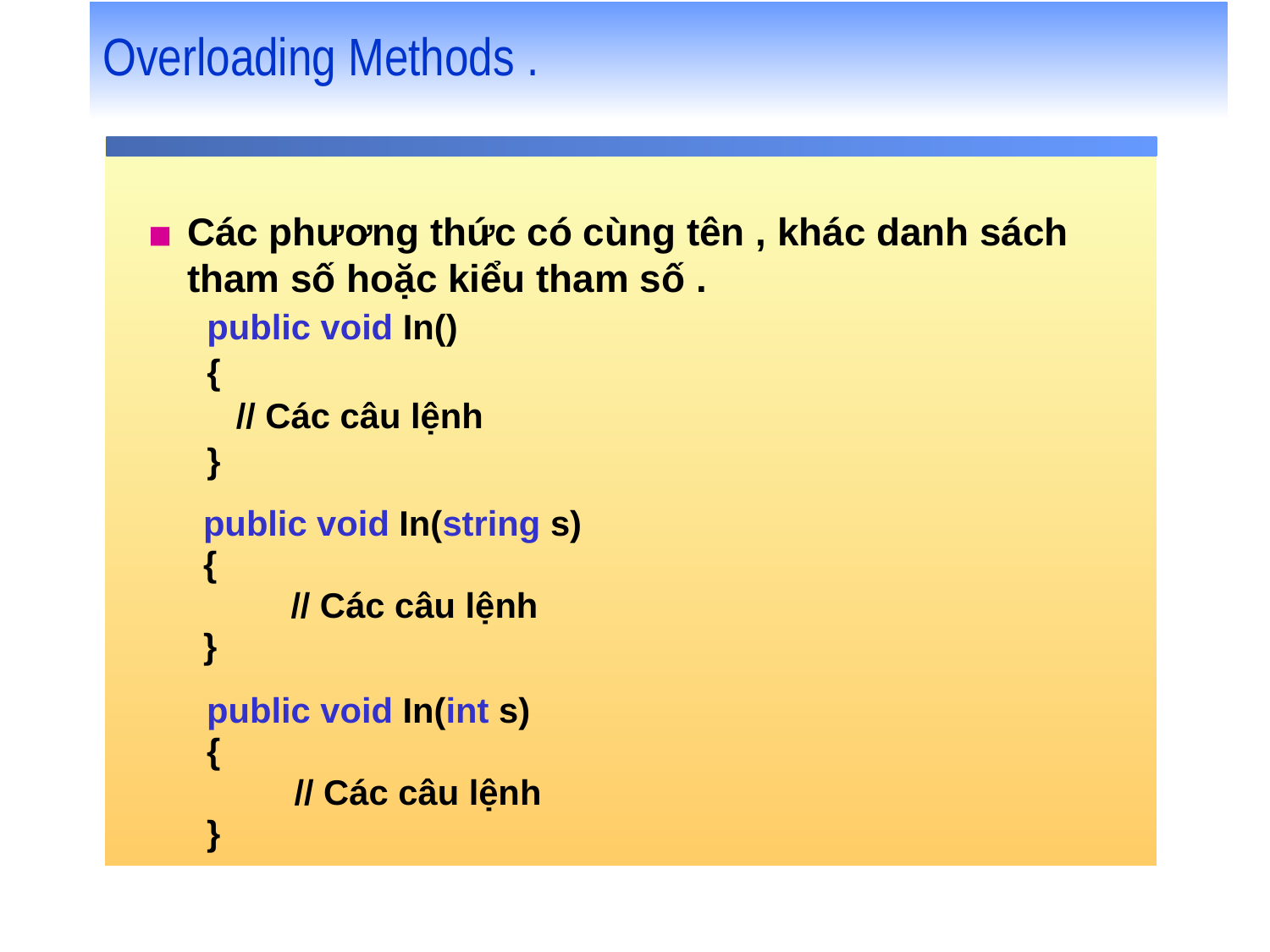

# Overloading Methods .
Các phương thức có cùng tên , khác danh sách tham số hoặc kiểu tham số .
      public void In()
      {
         // Các câu lệnh
      }
public void In(string s)
{
         // Các câu lệnh
}
public void In(int s)
{
         // Các câu lệnh
}